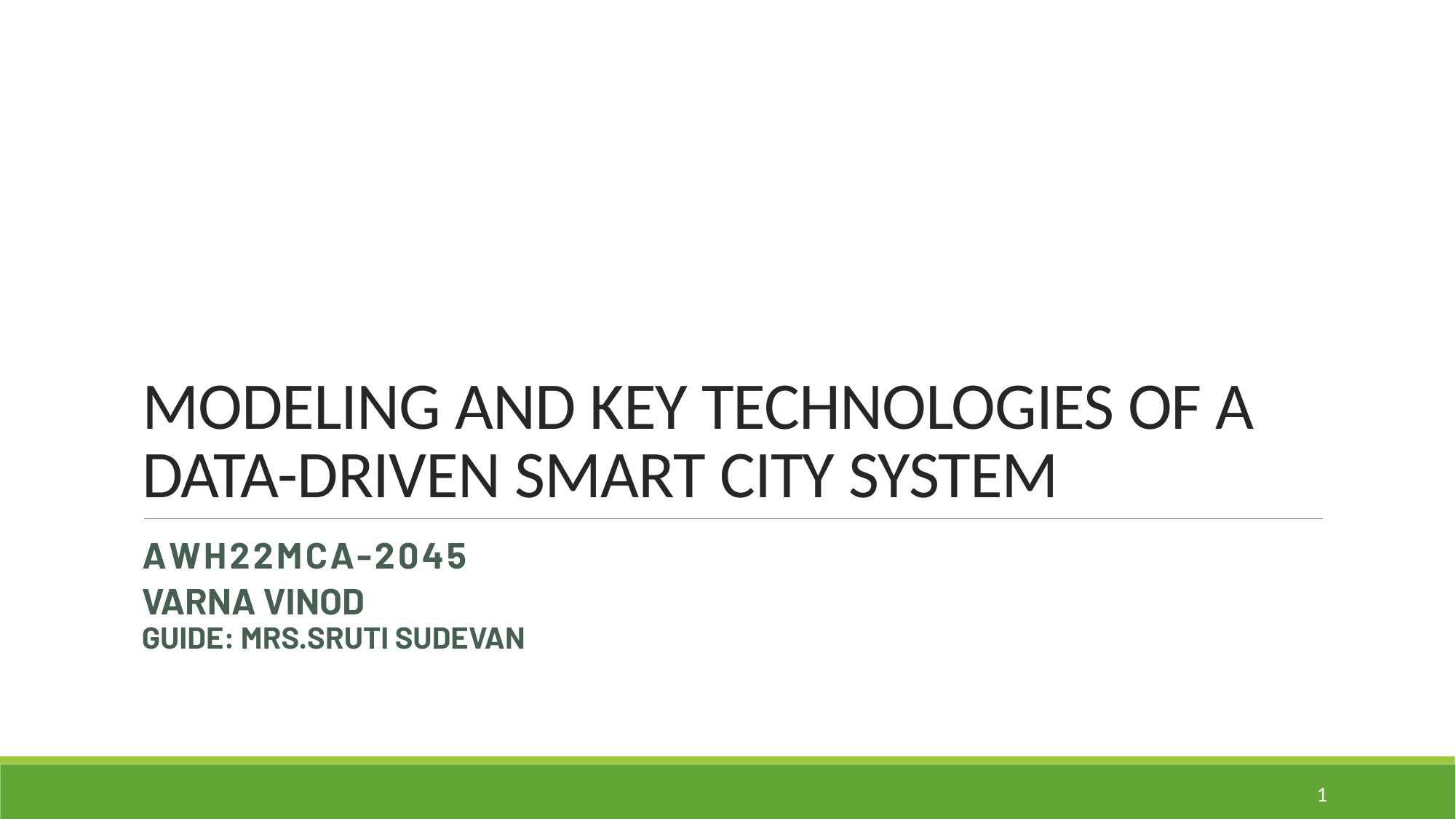

# MODELING AND KEY TECHNOLOGIES OF A DATA-DRIVEN SMART CITY SYSTEM
AWH22MCA-2045

VARNA VINOD
GUIDE: MRS.SRUTI SUDEVAN
1